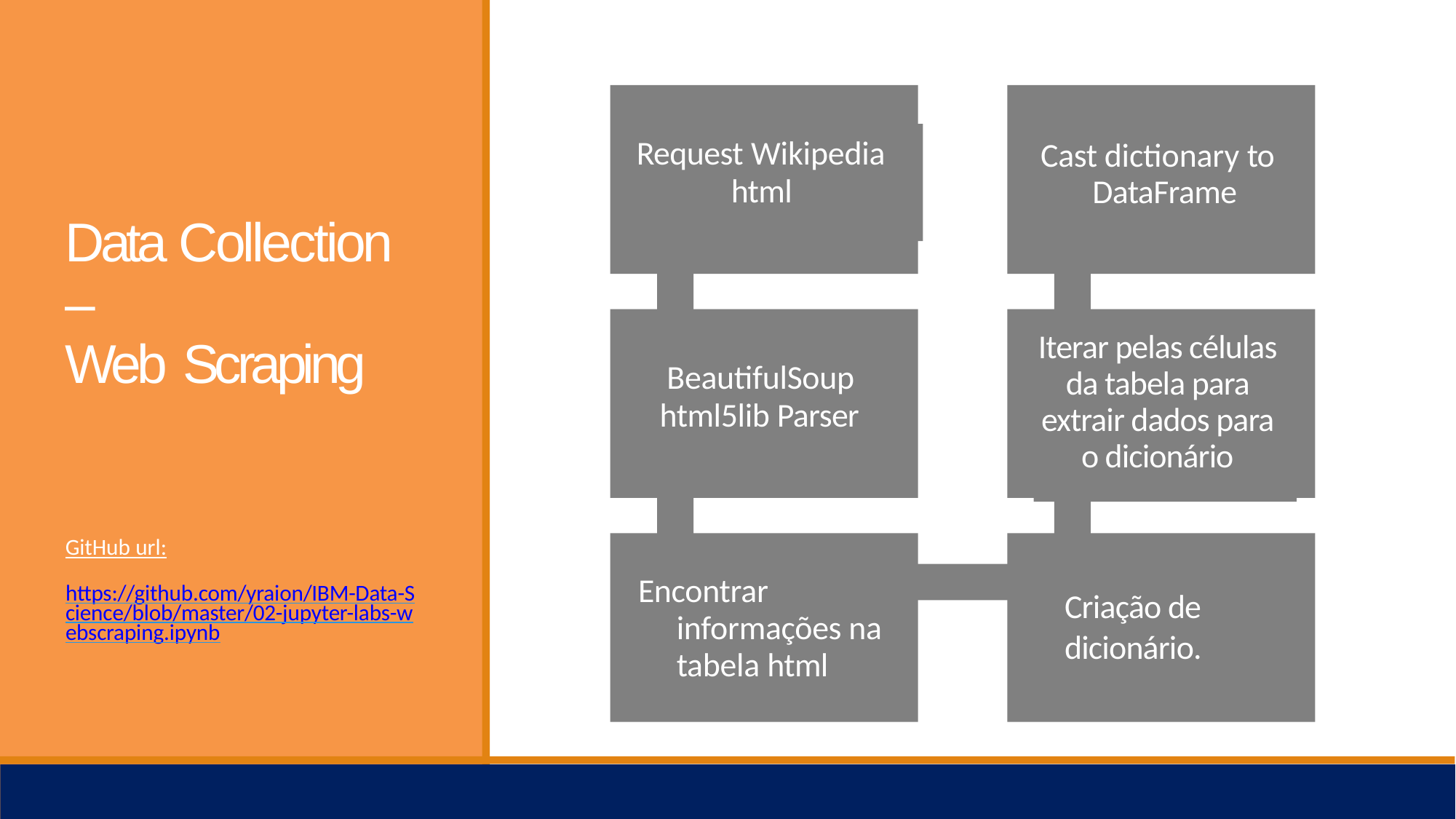

Cast dictionary to  DataFrame
Request Wikipedia
html
Data Collection –
Web Scraping

Iterar pelas células da tabela para extrair dados para o dicionário

BeautifulSoup
html5lib Parser
GitHub url:

Encontrar informações na tabela html
https://github.com/yraion/IBM-Data-Science/blob/master/02-jupyter-labs-webscraping.ipynb
Criação de dicionário.